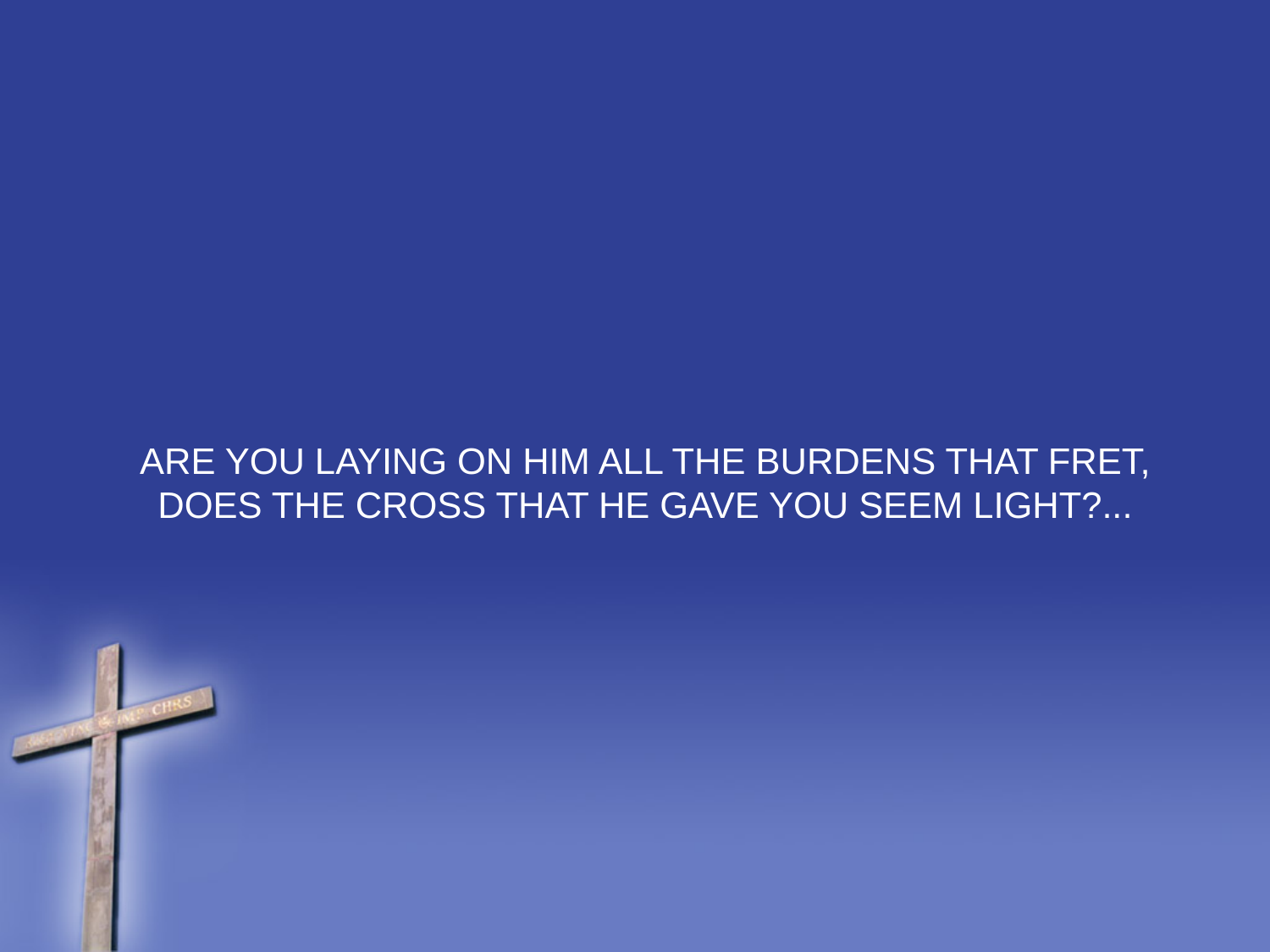

# ARE YOU LAYING ON HIM ALL THE BURDENS THAT FRET, DOES THE CROSS THAT HE GAVE YOU SEEM LIGHT?...